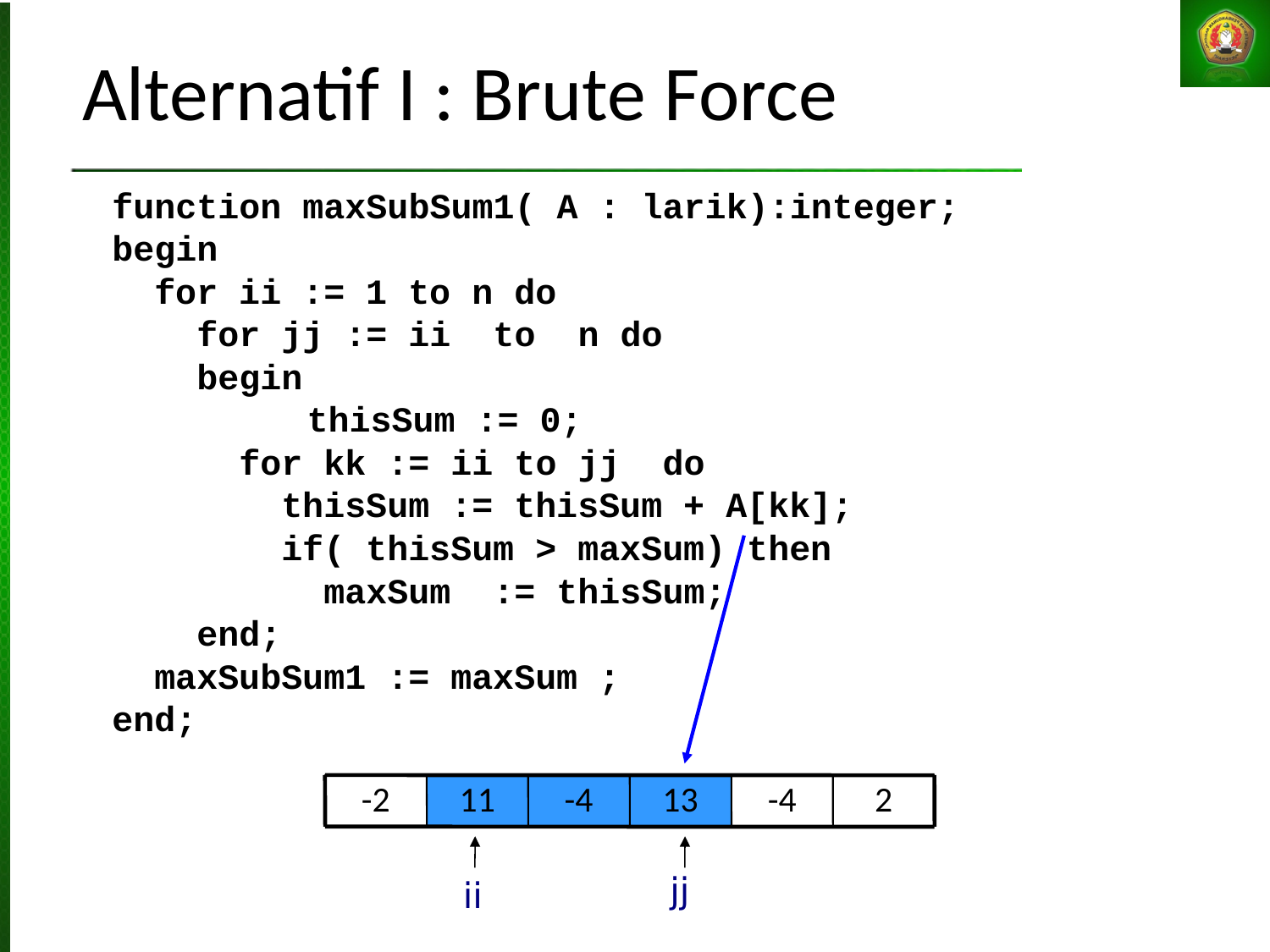

# Alternatif I : Brute Force
function maxSubSum1( A : larik):integer;
begin
  for ii := 1 to n do
    for jj := ii  to  n do
    begin
		 thisSum := 0;
      for kk := ii to jj  do
        thisSum := thisSum + A[kk];
        if( thisSum > maxSum) then
          maxSum  := thisSum;
    end;
  maxSubSum1 := maxSum ;
end;

-2

11

-4

13

-4

2

jj
ii